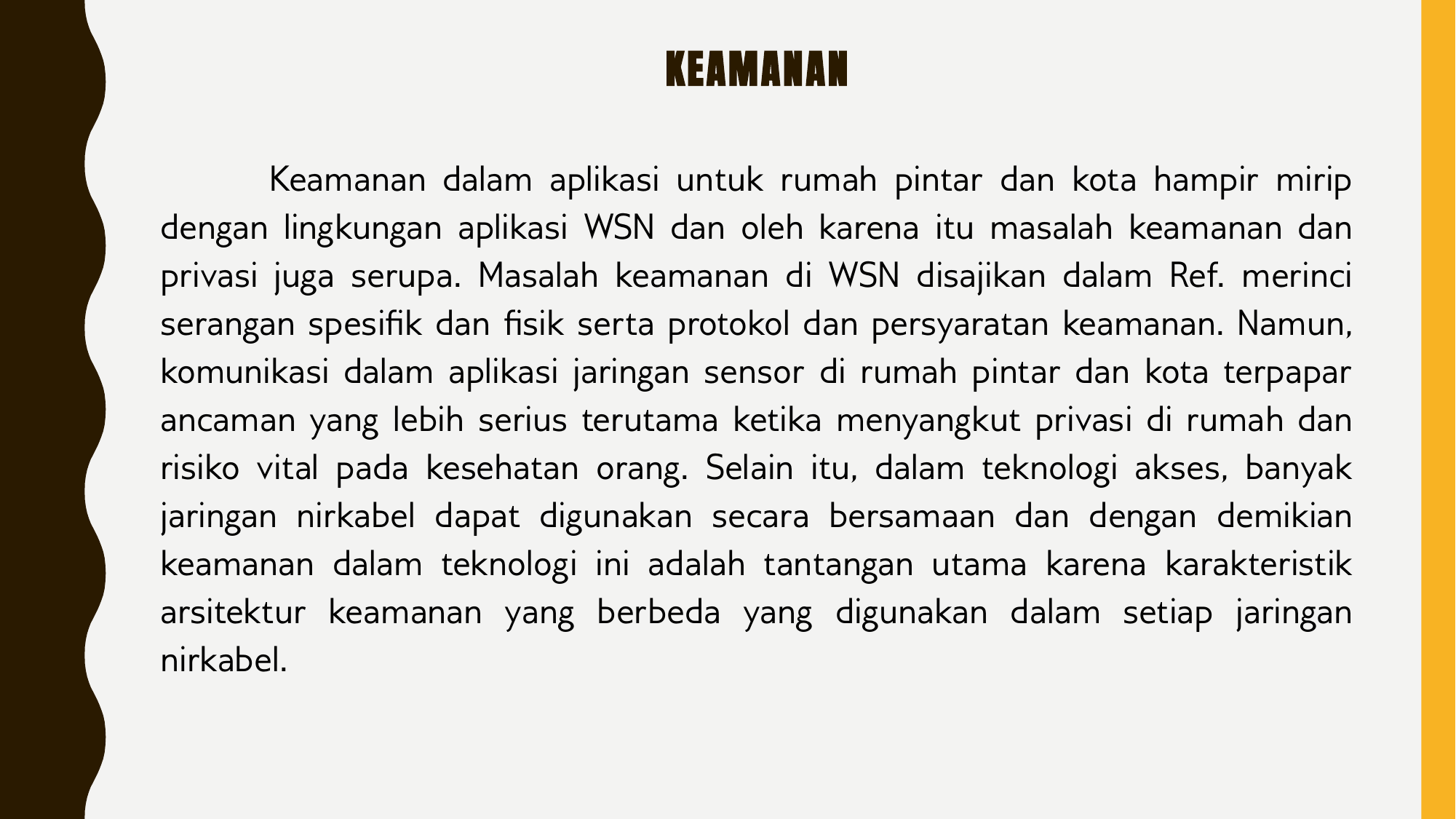

# Keamanan
	Keamanan dalam aplikasi untuk rumah pintar dan kota hampir mirip dengan lingkungan aplikasi WSN dan oleh karena itu masalah keamanan dan privasi juga serupa. Masalah keamanan di WSN disajikan dalam Ref. merinci serangan spesifik dan fisik serta protokol dan persyaratan keamanan. Namun, komunikasi dalam aplikasi jaringan sensor di rumah pintar dan kota terpapar ancaman yang lebih serius terutama ketika menyangkut privasi di rumah dan risiko vital pada kesehatan orang. Selain itu, dalam teknologi akses, banyak jaringan nirkabel dapat digunakan secara bersamaan dan dengan demikian keamanan dalam teknologi ini adalah tantangan utama karena karakteristik arsitektur keamanan yang berbeda yang digunakan dalam setiap jaringan nirkabel.